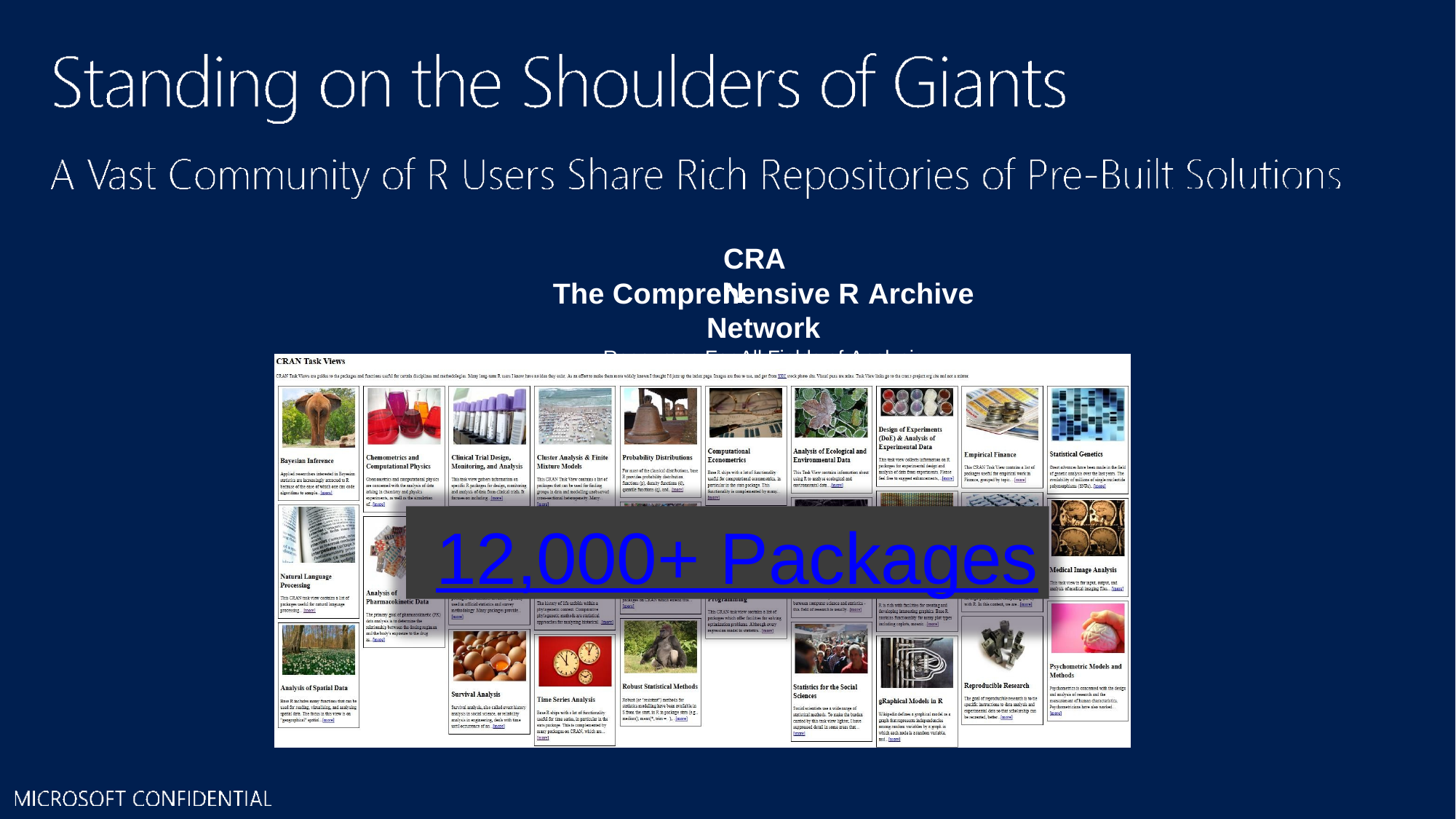

# CRAN
The Comprehensive R Archive Network
Resources For All Fields of Analysis

12,000+ Packages